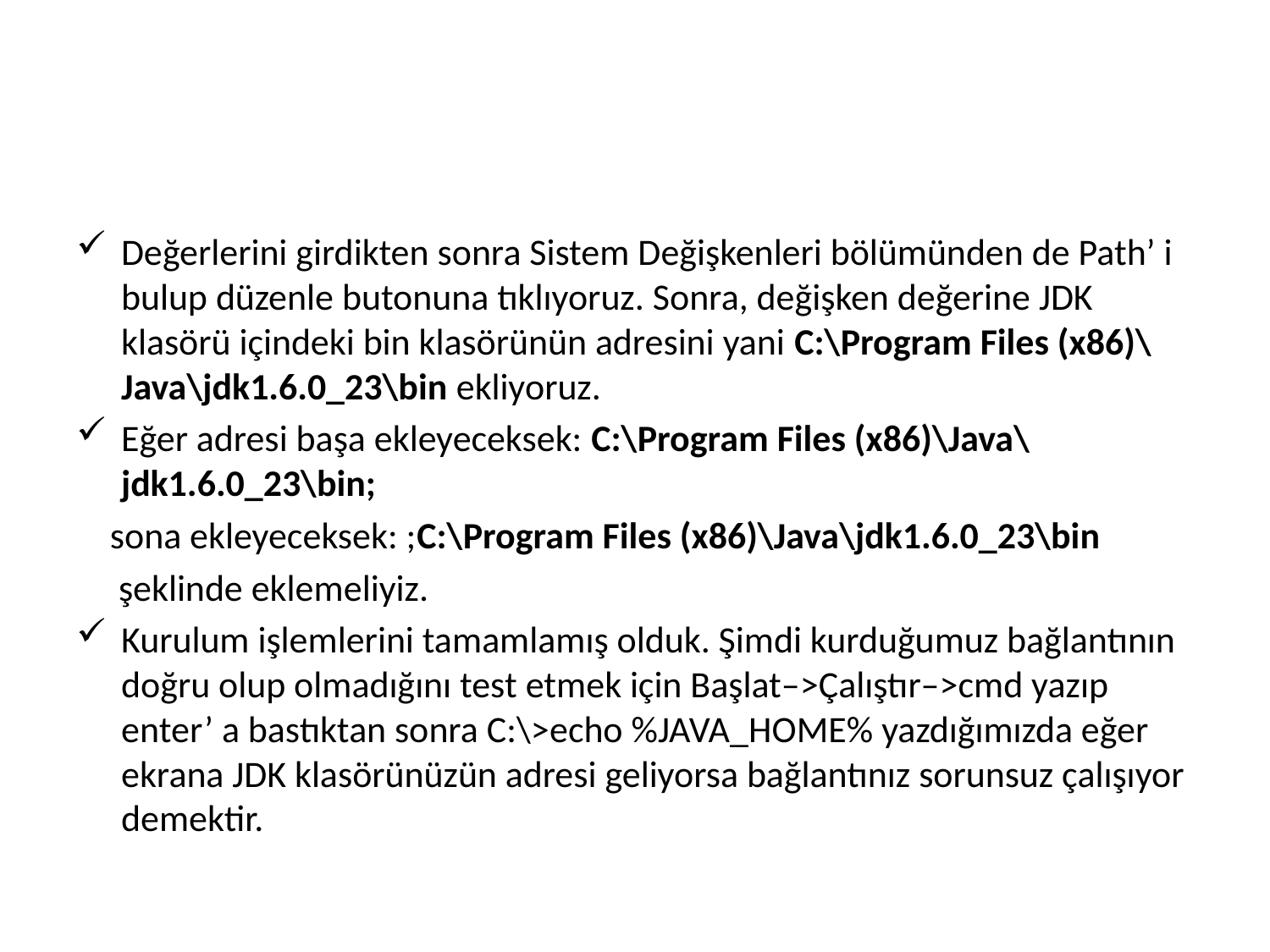

#
Değerlerini girdikten sonra Sistem Değişkenleri bölümünden de Path’ i bulup düzenle butonuna tıklıyoruz. Sonra, değişken değerine JDK klasörü içindeki bin klasörünün adresini yani C:\Program Files (x86)\Java\jdk1.6.0_23\bin ekliyoruz.
Eğer adresi başa ekleyeceksek: C:\Program Files (x86)\Java\jdk1.6.0_23\bin;
    sona ekleyeceksek: ;C:\Program Files (x86)\Java\jdk1.6.0_23\bin
     şeklinde eklemeliyiz.
Kurulum işlemlerini tamamlamış olduk. Şimdi kurduğumuz bağlantının doğru olup olmadığını test etmek için Başlat–>Çalıştır–>cmd yazıp enter’ a bastıktan sonra C:\>echo %JAVA_HOME% yazdığımızda eğer ekrana JDK klasörünüzün adresi geliyorsa bağlantınız sorunsuz çalışıyor demektir.